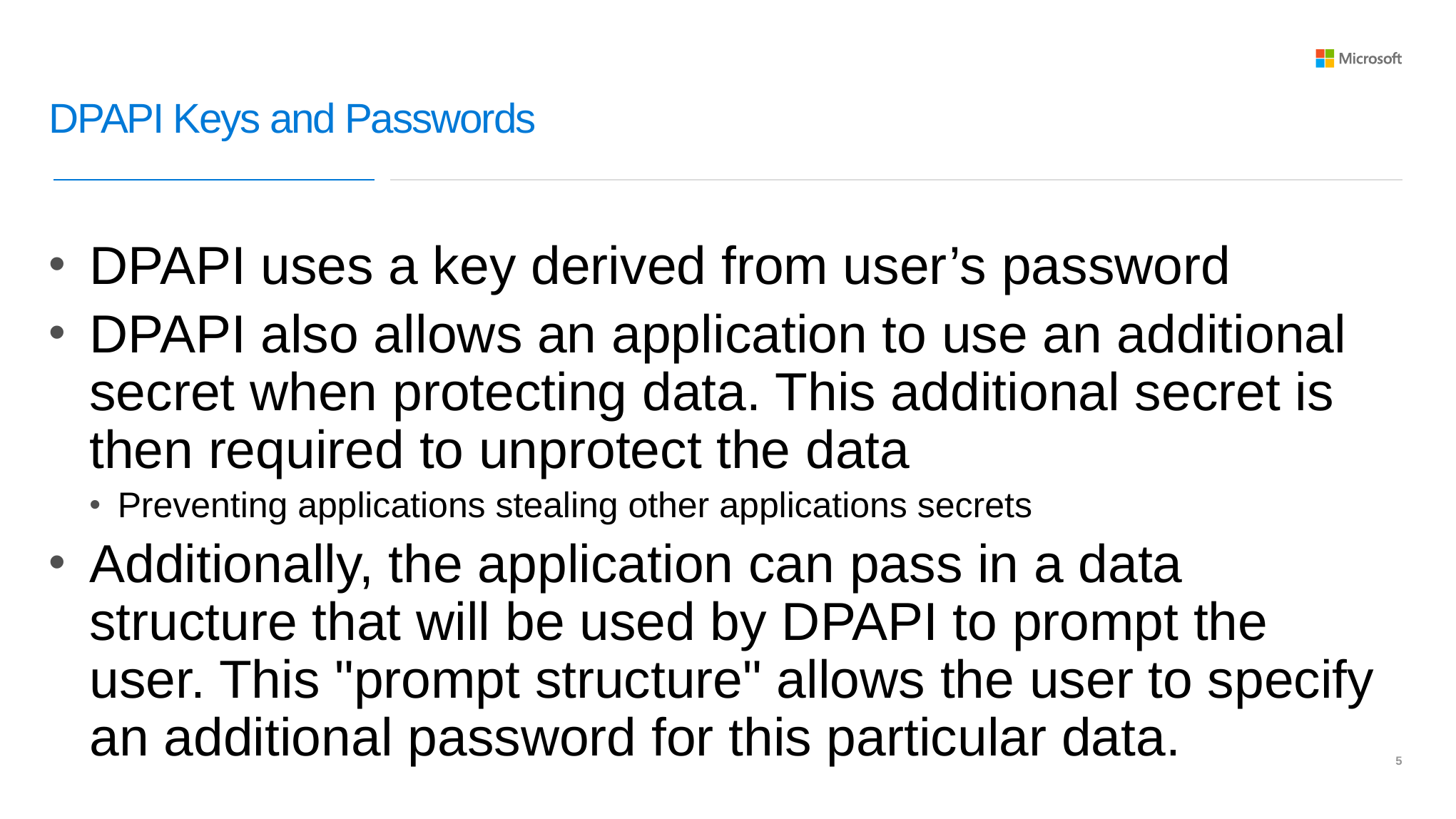

# DPAPI Keys and Passwords
DPAPI uses a key derived from user’s password
DPAPI also allows an application to use an additional secret when protecting data. This additional secret is then required to unprotect the data
Preventing applications stealing other applications secrets
Additionally, the application can pass in a data structure that will be used by DPAPI to prompt the user. This "prompt structure" allows the user to specify an additional password for this particular data.
5